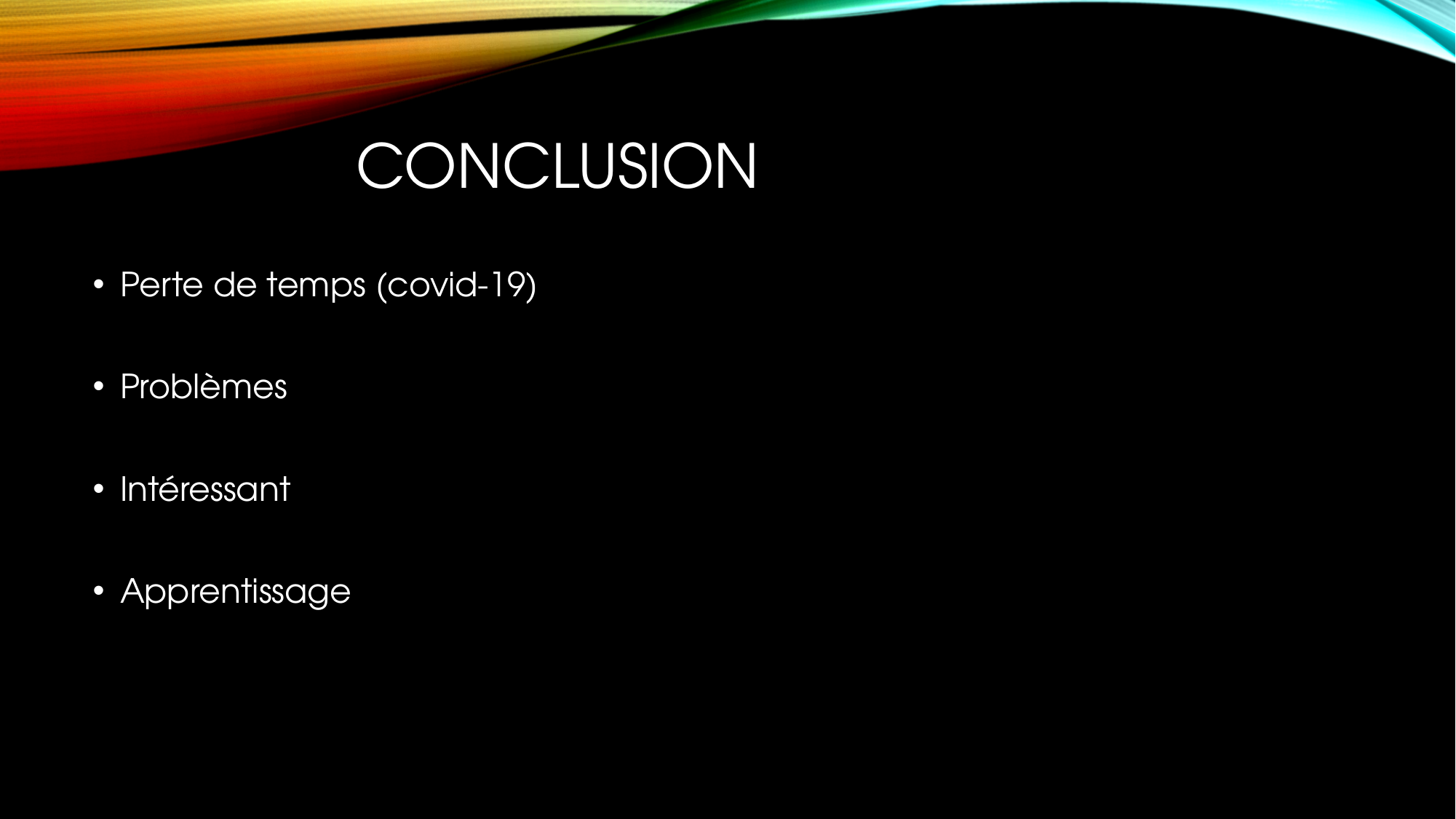

# conclusion
Perte de temps (covid-19)

Problèmes

Intéressant

Apprentissage